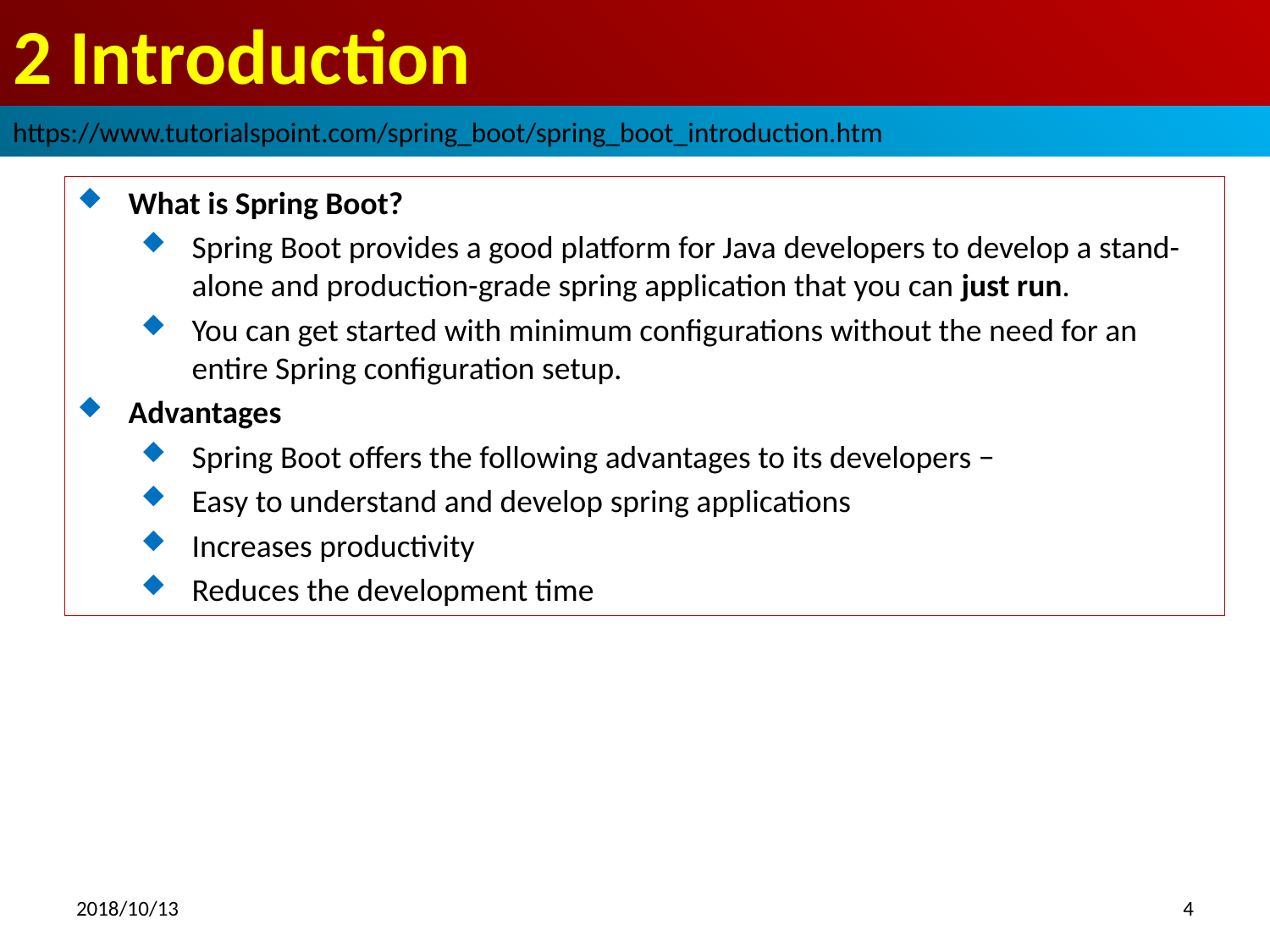

# 2 Introduction
https://www.tutorialspoint.com/spring_boot/spring_boot_introduction.htm
What is Spring Boot?
Spring Boot provides a good platform for Java developers to develop a stand-alone and production-grade spring application that you can just run.
You can get started with minimum configurations without the need for an entire Spring configuration setup.
Advantages
Spring Boot offers the following advantages to its developers −
Easy to understand and develop spring applications
Increases productivity
Reduces the development time

2018/10/13
4